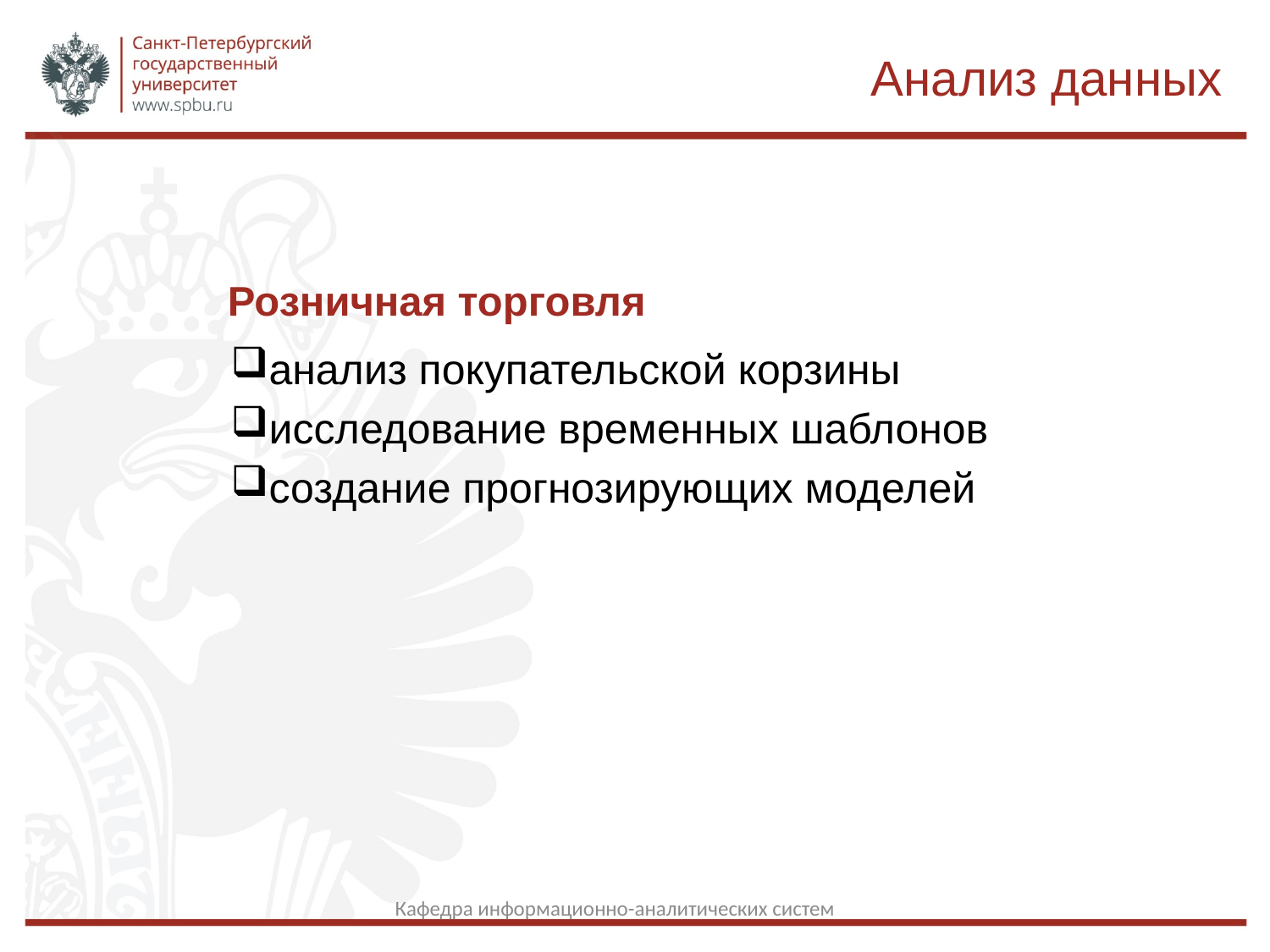

Анализ данных

Розничная торговля

анализ покупательской корзины
исследование временных шаблонов
создание прогнозирующих моделей
Кафедра информационно-аналитических систем